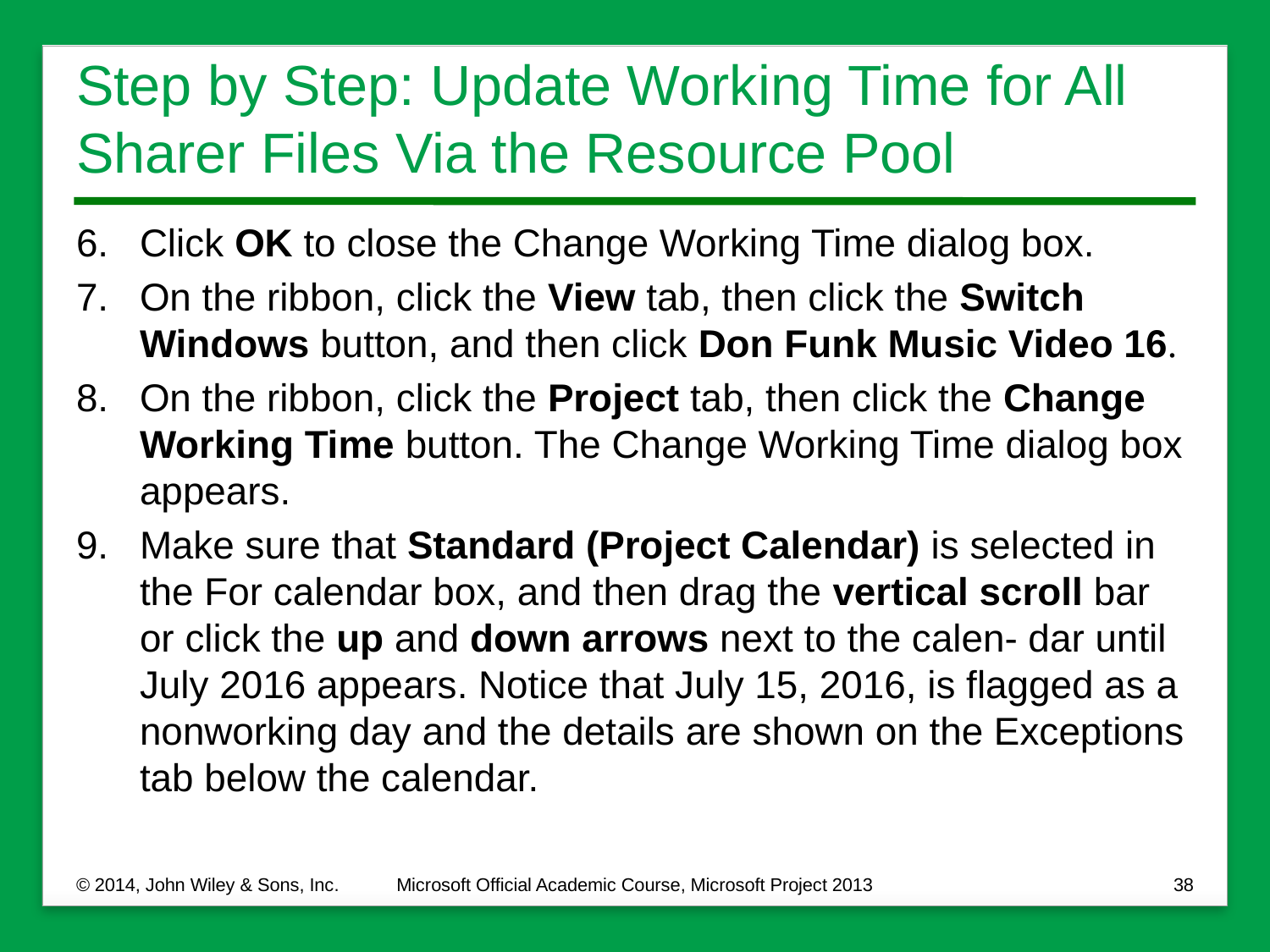

# Step by Step: Update Working Time for All Sharer Files Via the Resource Pool
6.	Click OK to close the Change Working Time dialog box.
7.	On the ribbon, click the View tab, then click the Switch Windows button, and then click Don Funk Music Video 16.
8.	On the ribbon, click the Project tab, then click the Change Working Time button. The Change Working Time dialog box appears.
9.	Make sure that Standard (Project Calendar) is selected in the For calendar box, and then drag the vertical scroll bar or click the up and down arrows next to the calen- dar until July 2016 appears. Notice that July 15, 2016, is flagged as a nonworking day and the details are shown on the Exceptions tab below the calendar.
© 2014, John Wiley & Sons, Inc.
Microsoft Official Academic Course, Microsoft Project 2013
38